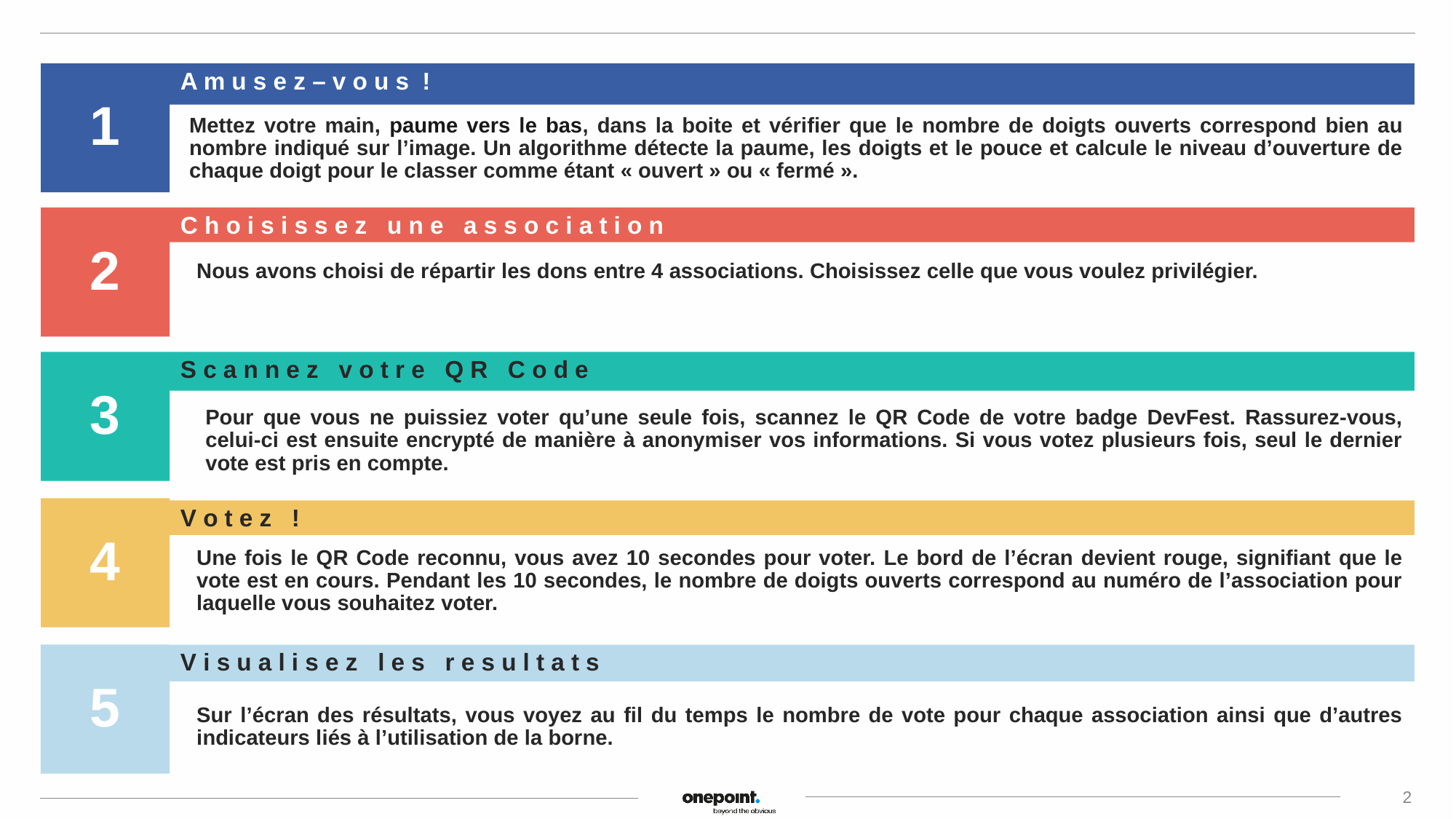

1
A m u s e z – v o u s  !
Mettez votre main, paume vers le bas, dans la boite et vérifier que le nombre de doigts ouverts correspond bien au nombre indiqué sur l’image. Un algorithme détecte la paume, les doigts et le pouce et calcule le niveau d’ouverture de chaque doigt pour le classer comme étant « ouvert » ou « fermé ».
C h o i s i s s e z   u n e   a s s o c i a t i o n
2
Nous avons choisi de répartir les dons entre 4 associations. Choisissez celle que vous voulez privilégier.
S c a n n e z   v o t r e   Q R   C o d e
3
Pour que vous ne puissiez voter qu’une seule fois, scannez le QR Code de votre badge DevFest. Rassurez-vous, celui-ci est ensuite encrypté de manière à anonymiser vos informations. Si vous votez plusieurs fois, seul le dernier vote est pris en compte.
4
V o t e z   !
Une fois le QR Code reconnu, vous avez 10 secondes pour voter. Le bord de l’écran devient rouge, signifiant que le vote est en cours. Pendant les 10 secondes, le nombre de doigts ouverts correspond au numéro de l’association pour laquelle vous souhaitez voter.
V i s u a l i s e z   l e s   r e s u l t a t s
5

Sur l’écran des résultats, vous voyez au fil du temps le nombre de vote pour chaque association ainsi que d’autres indicateurs liés à l’utilisation de la borne.